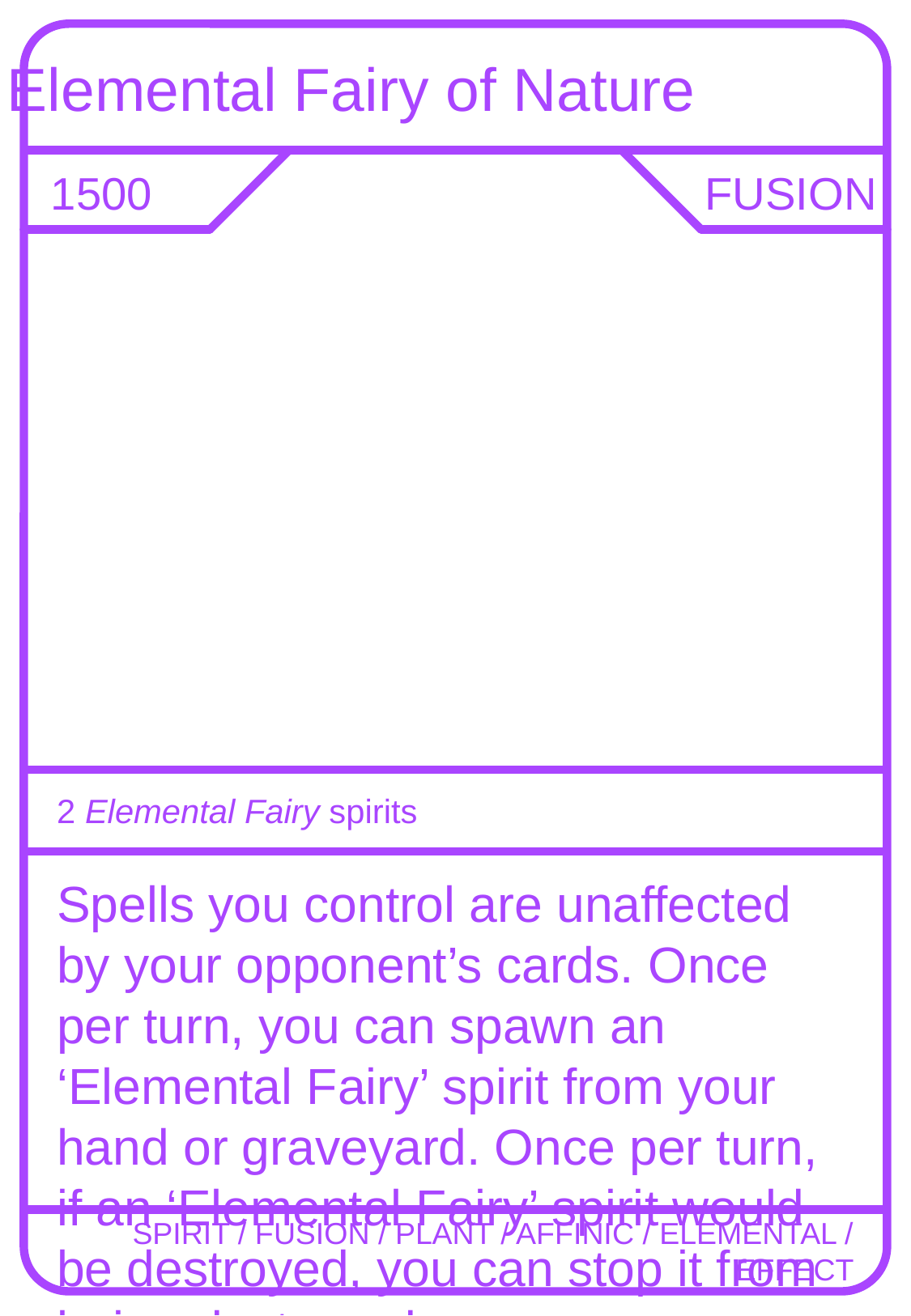

Elemental Fairy of Nature
1500
FUSION
2 Elemental Fairy spirits
Spells you control are unaffected by your opponent’s cards. Once per turn, you can spawn an ‘Elemental Fairy’ spirit from your hand or graveyard. Once per turn, if an ‘Elemental Fairy’ spirit would be destroyed, you can stop it from being destroyed.
SPIRIT / FUSION / PLANT / AFFINIC / ELEMENTAL / EFFECT